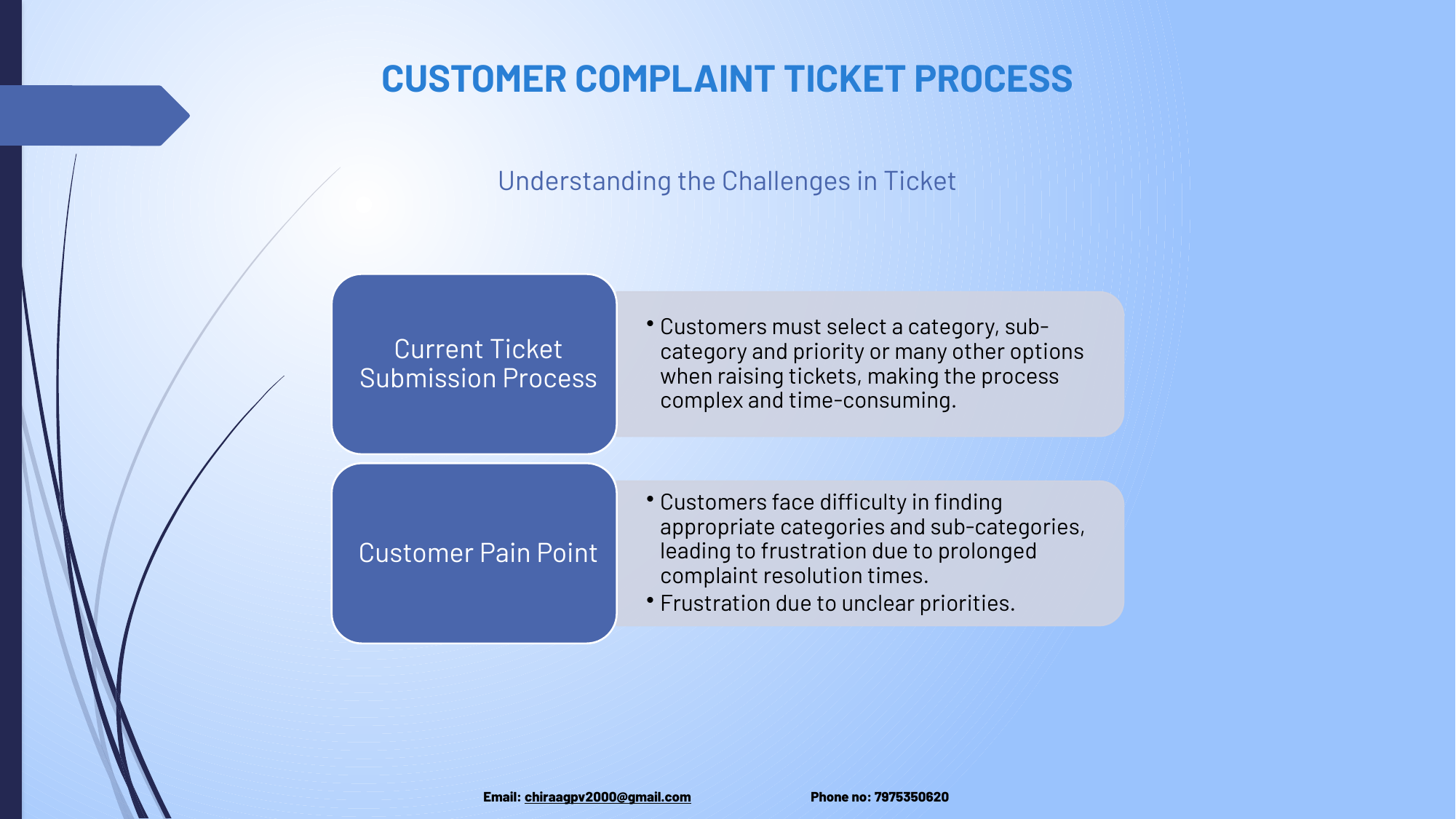

CUSTOMER COMPLAINT TICKET PROCESS
Understanding the Challenges in Ticket
Customers must select a category, sub-category and priority or many other options when raising tickets, making the process complex and time-consuming.
Current Ticket Submission Process
Customers face difficulty in finding appropriate categories and sub-categories, leading to frustration due to prolonged complaint resolution times.
Frustration due to unclear priorities.
Customer Pain Point
Email: chiraagpv2000@gmail.com		Phone no: 7975350620